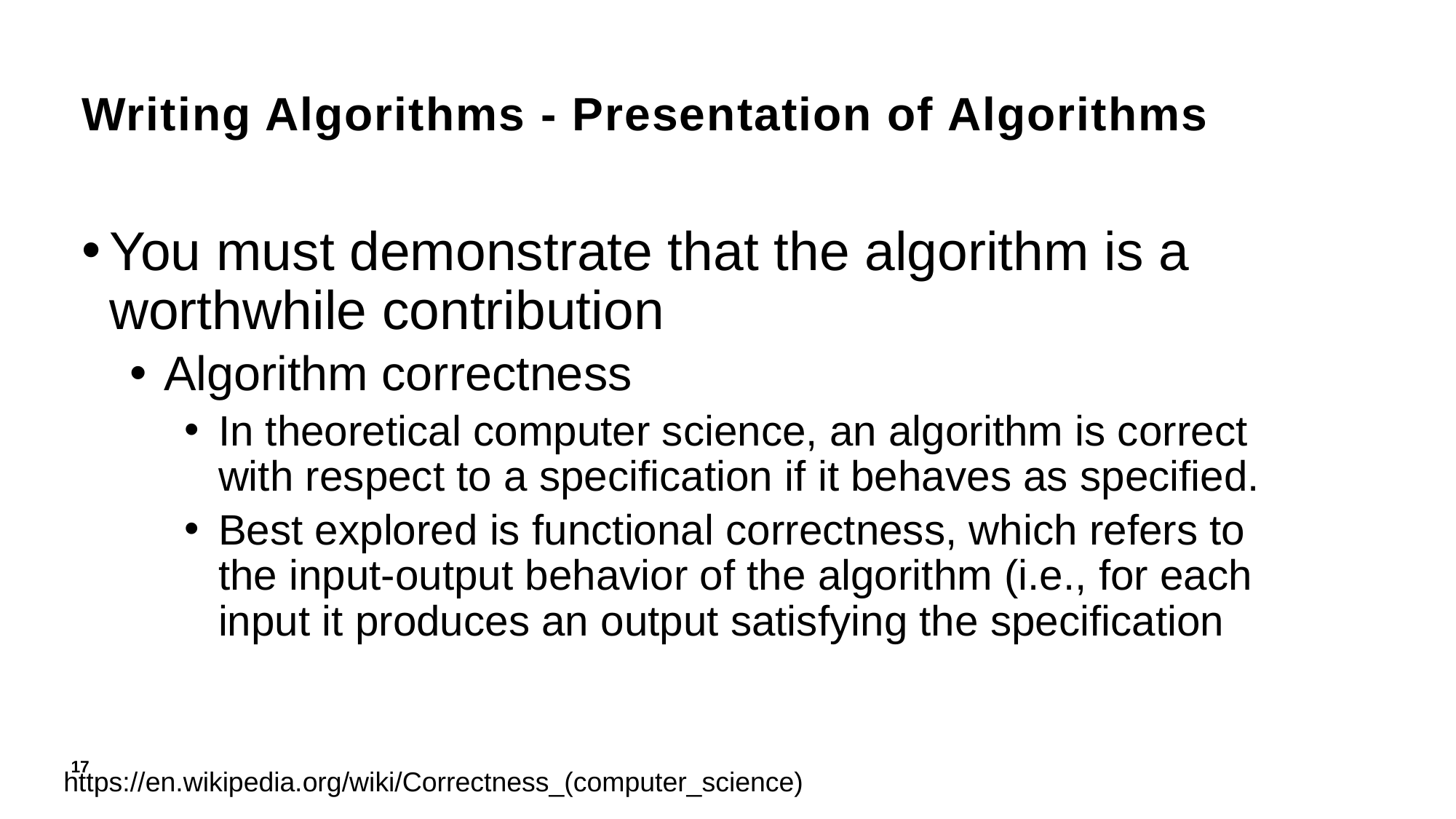

# Writing Algorithms - Presentation of Algorithms
You must demonstrate that the algorithm is a worthwhile contribution
Algorithm correctness
In theoretical computer science, an algorithm is correct with respect to a specification if it behaves as specified.
Best explored is functional correctness, which refers to the input-output behavior of the algorithm (i.e., for each input it produces an output satisfying the specification
17
https://en.wikipedia.org/wiki/Correctness_(computer_science)